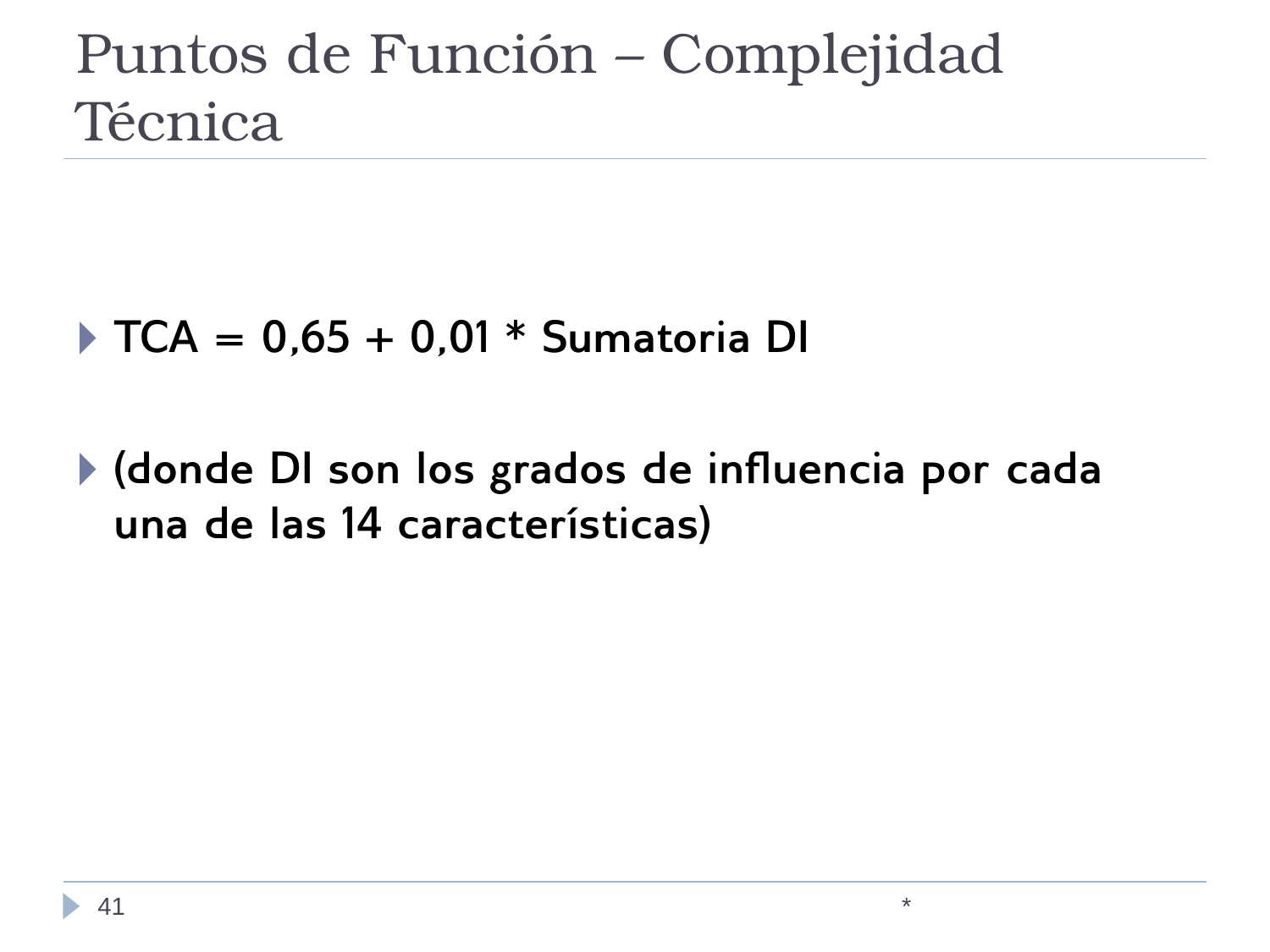

# Puntos de Función – Complejidad Técnica

TCA = 0,65 + 0,01 * Sumatoria DI

(donde DI son los grados de influencia por cada una de las 14 características)
41
*